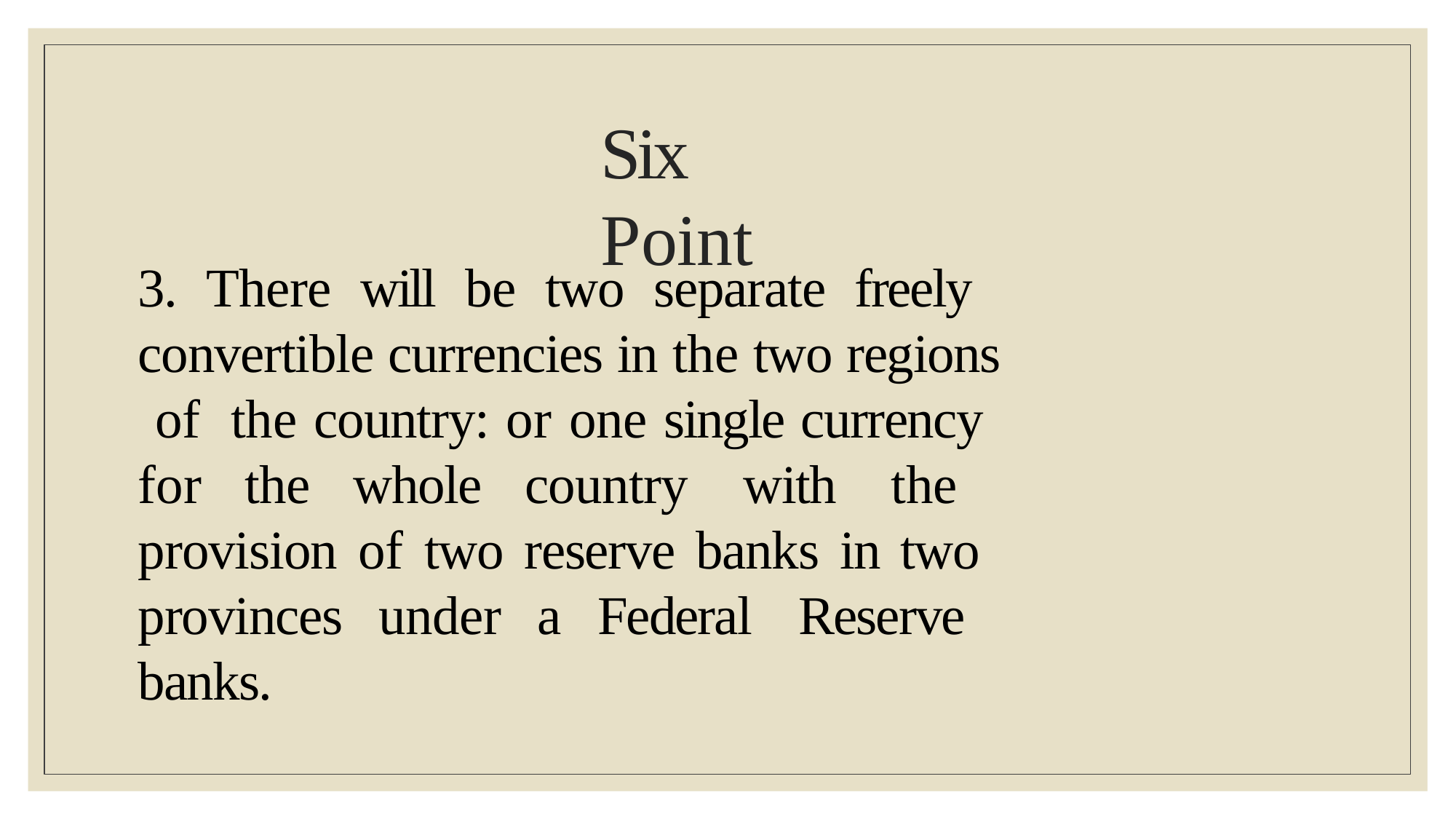

# Six	Point
3. There will be two separate freely  convertible currencies in the two regions  of the country: or one single currency  for the whole country with the  provision of two reserve banks in two  provinces under a Federal Reserve  banks.